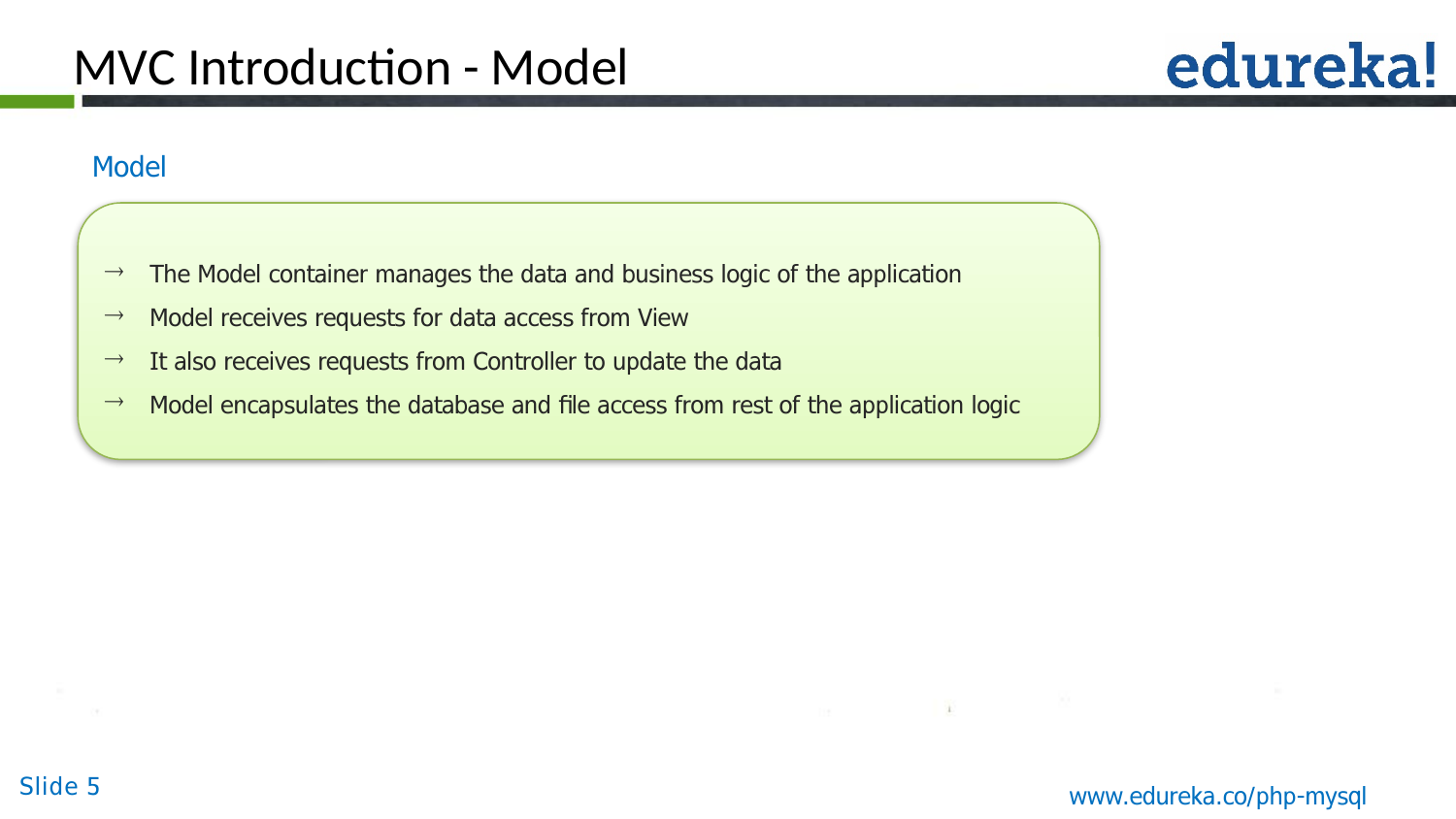

MVC Introduction - Model
Model
The Model container manages the data and business logic of the application
Model receives requests for data access from View
It also receives requests from Controller to update the data
Model encapsulates the database and file access from rest of the application logic